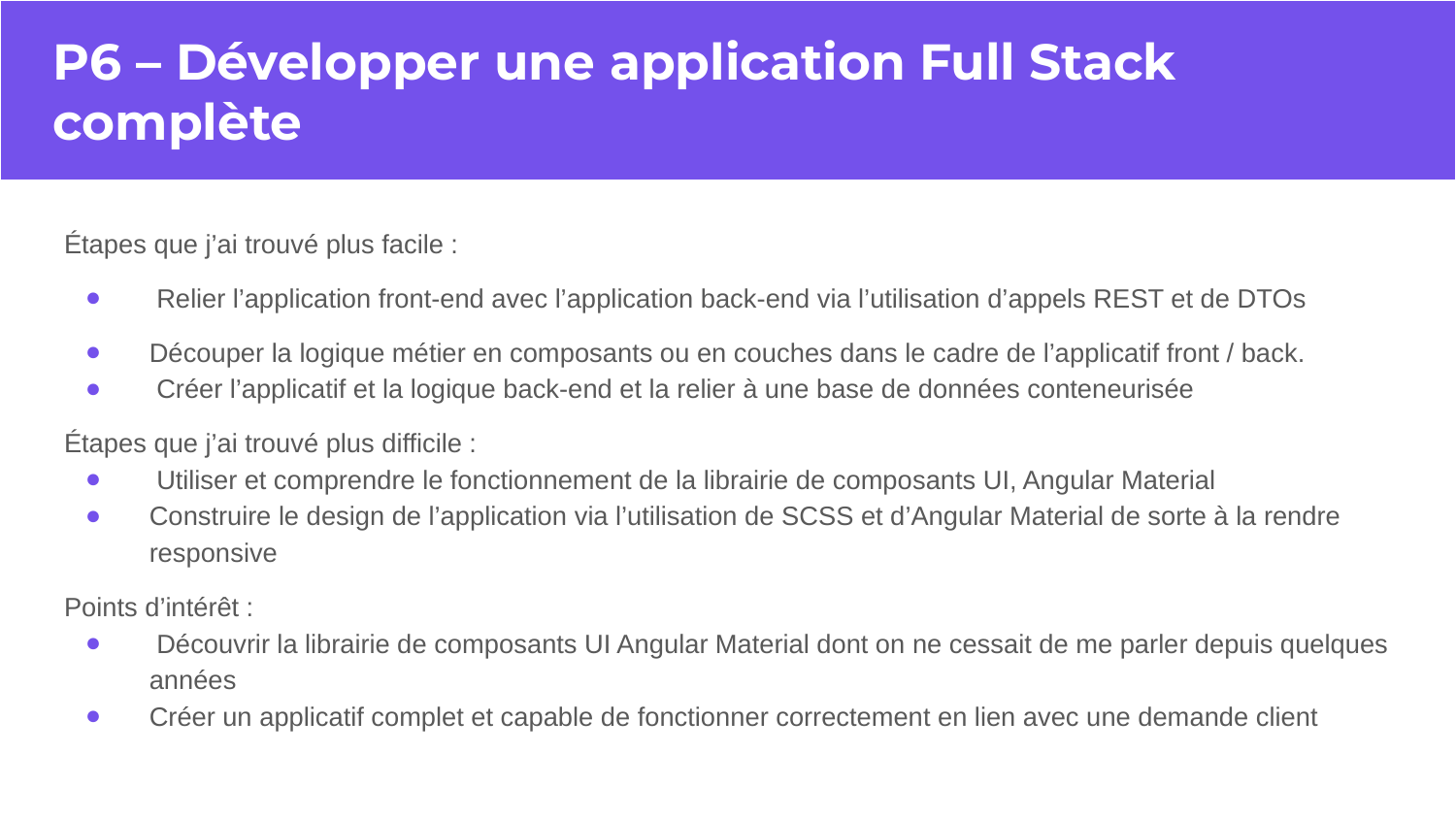

# P6 – Développer une application Full Stack complète
Étapes que j’ai trouvé plus facile :
 Relier l’application front-end avec l’application back-end via l’utilisation d’appels REST et de DTOs
Découper la logique métier en composants ou en couches dans le cadre de l’applicatif front / back.
 Créer l’applicatif et la logique back-end et la relier à une base de données conteneurisée
Étapes que j’ai trouvé plus difficile :
 Utiliser et comprendre le fonctionnement de la librairie de composants UI, Angular Material
Construire le design de l’application via l’utilisation de SCSS et d’Angular Material de sorte à la rendre responsive
Points d’intérêt :
 Découvrir la librairie de composants UI Angular Material dont on ne cessait de me parler depuis quelques années
Créer un applicatif complet et capable de fonctionner correctement en lien avec une demande client